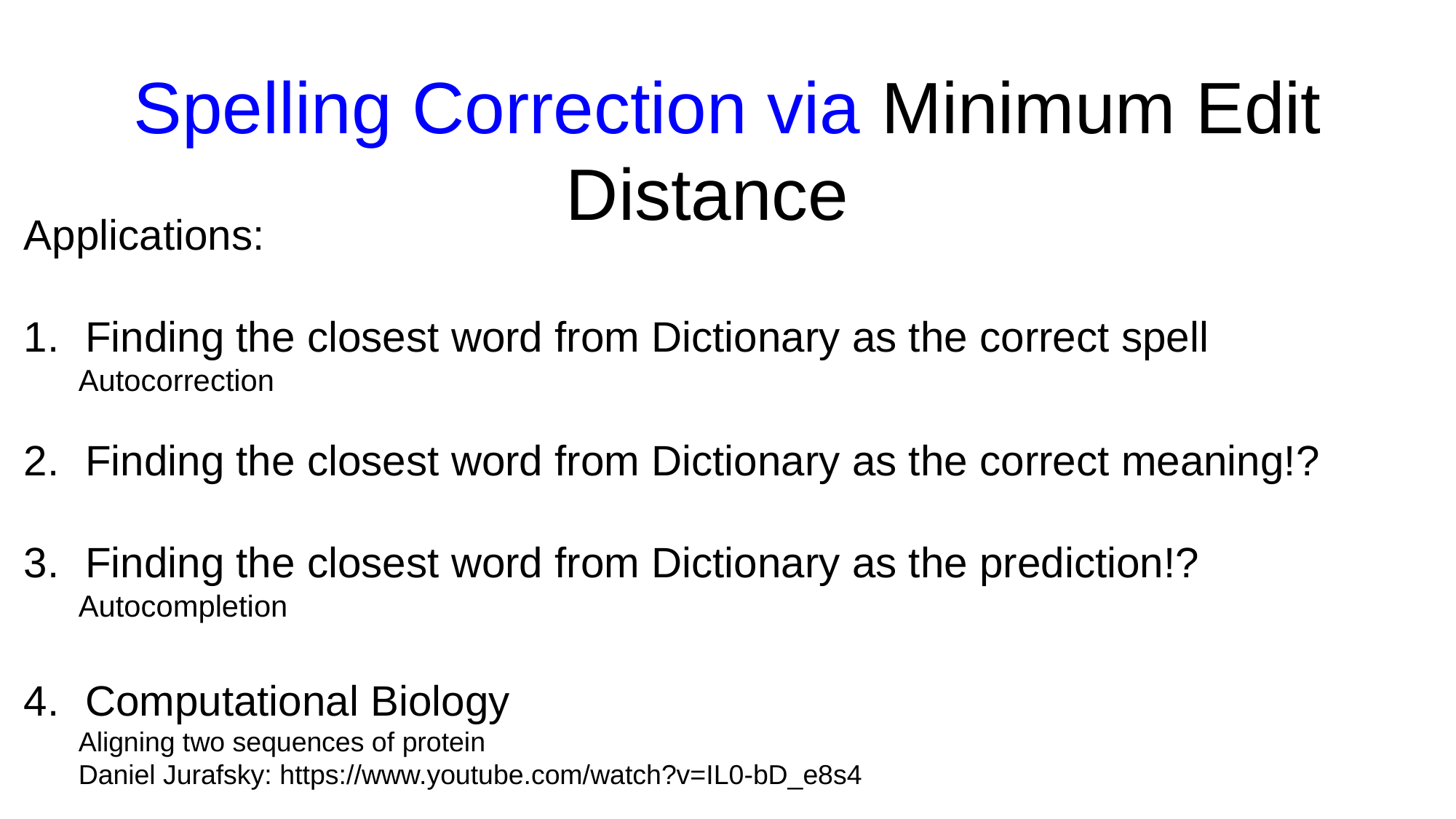

Spelling Correction via Minimum Edit Distance
Applications:

Finding the closest word from Dictionary as the correct spell
Autocorrection

Finding the closest word from Dictionary as the correct meaning!?

Finding the closest word from Dictionary as the prediction!?
Autocompletion

Computational Biology
Aligning two sequences of protein
Daniel Jurafsky: https://www.youtube.com/watch?v=IL0-bD_e8s4